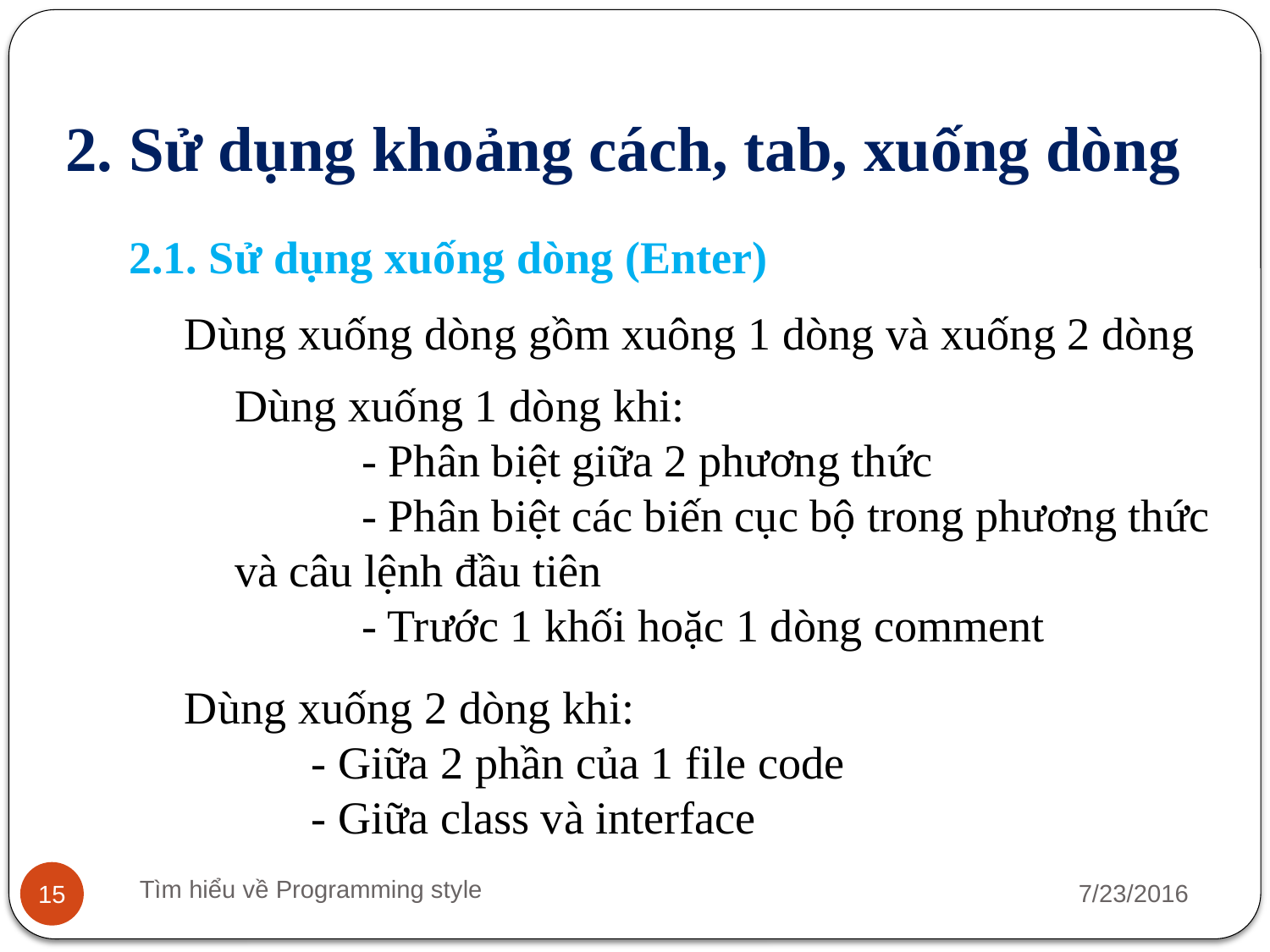

# 2. Sử dụng khoảng cách, tab, xuống dòng
2.1. Sử dụng xuống dòng (Enter)
Dùng xuống dòng gồm xuông 1 dòng và xuống 2 dòng
Dùng xuống 1 dòng khi:
	- Phân biệt giữa 2 phương thức
	- Phân biệt các biến cục bộ trong phương thức và câu lệnh đầu tiên
	- Trước 1 khối hoặc 1 dòng comment
Dùng xuống 2 dòng khi:
	- Giữa 2 phần của 1 file code
	- Giữa class và interface
Tìm hiểu về Programming style
7/23/2016
15